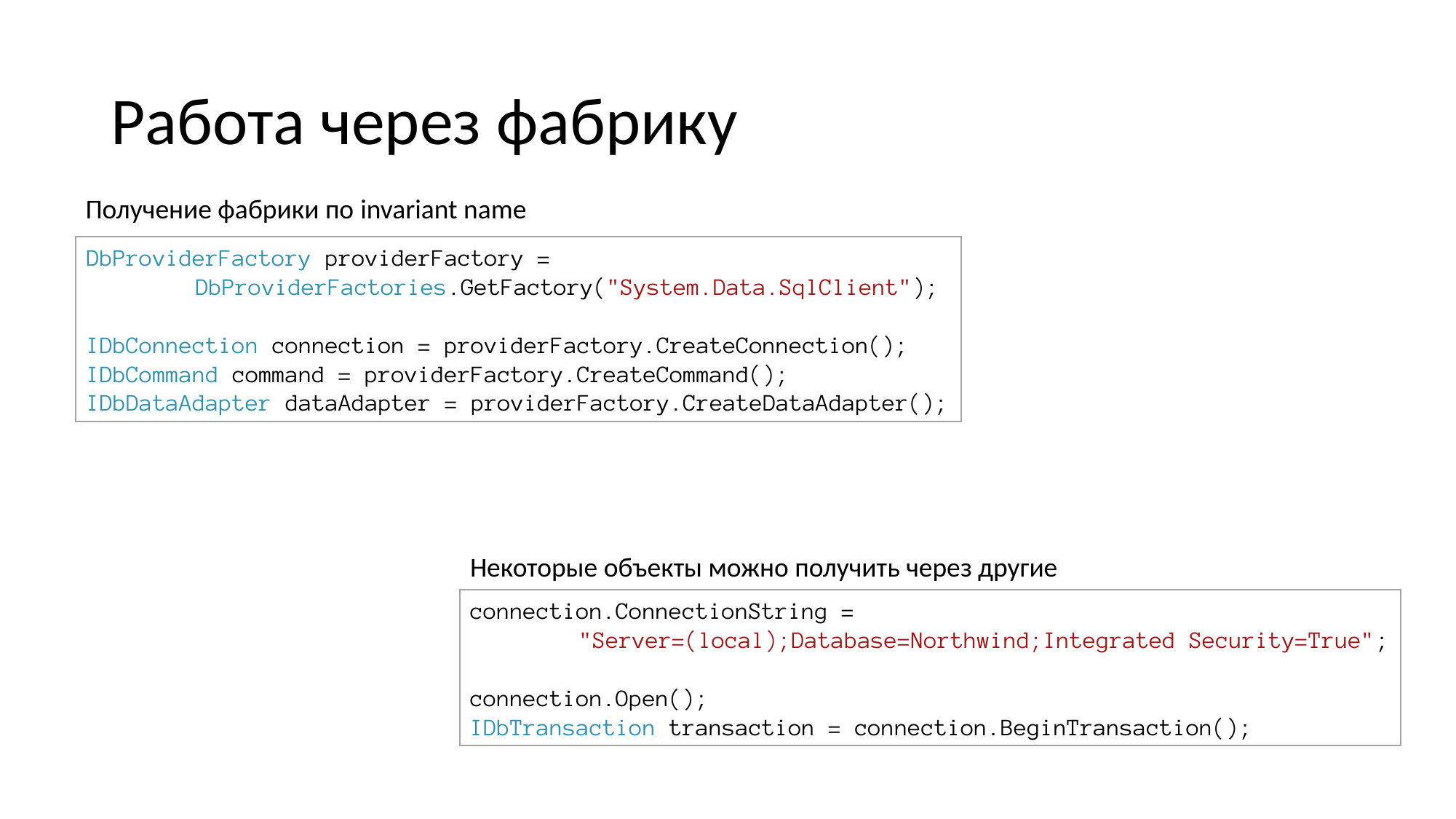

# Работа через фабрику
Получение фабрики по invariant name
DbProviderFactory providerFactory =
	DbProviderFactories.GetFactory("System.Data.SqlClient");
IDbConnection connection = providerFactory.CreateConnection();
IDbCommand command = providerFactory.CreateCommand();
IDbDataAdapter dataAdapter = providerFactory.CreateDataAdapter();
Некоторые объекты можно получить через другие
connection.ConnectionString =
	"Server=(local);Database=Northwind;Integrated Security=True";
connection.Open();
IDbTransaction transaction = connection.BeginTransaction();